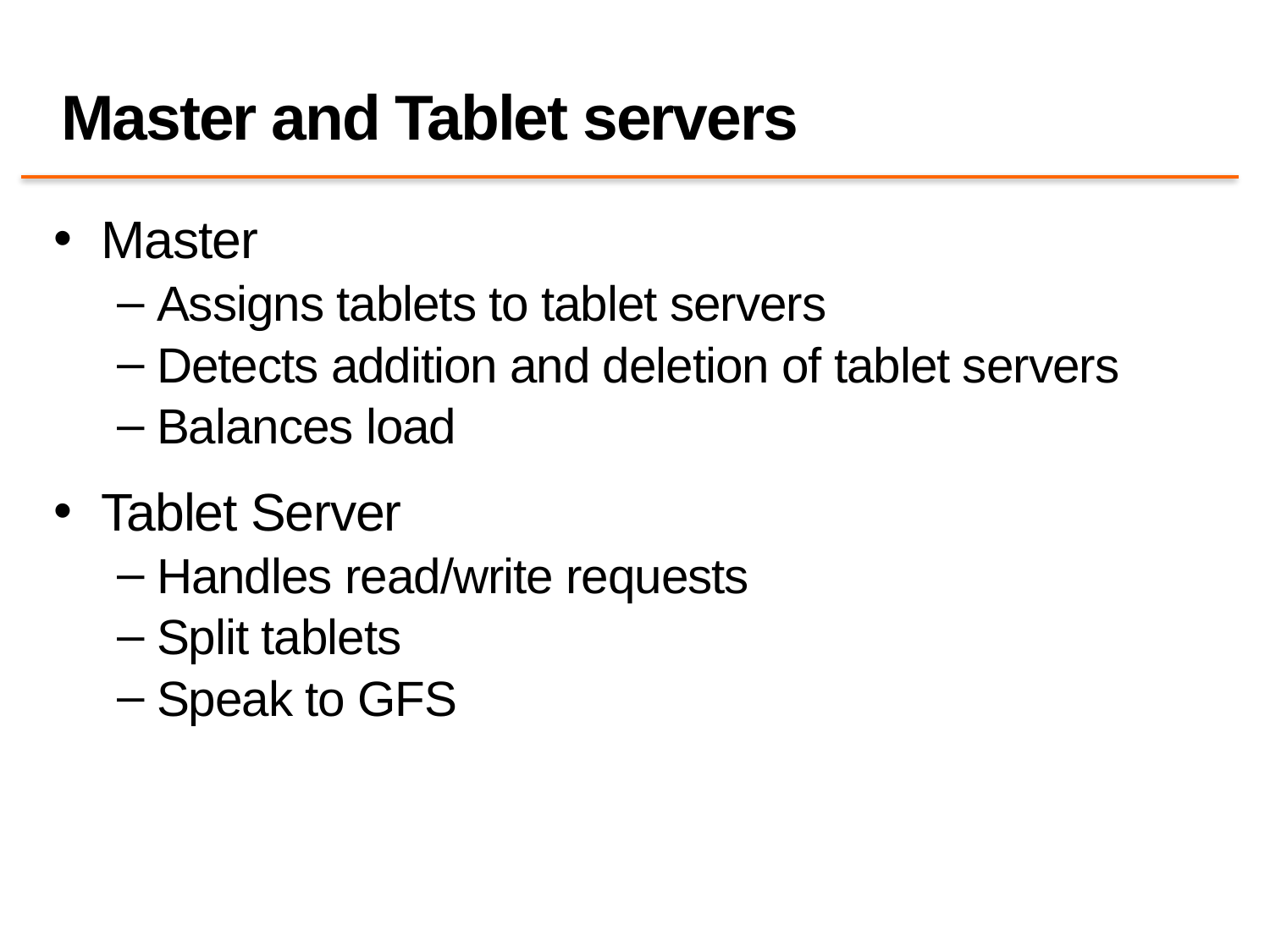

# Master and Tablet servers
Master
Assigns tablets to tablet servers
Detects addition and deletion of tablet servers
Balances load
Tablet Server
Handles read/write requests
Split tablets
Speak to GFS